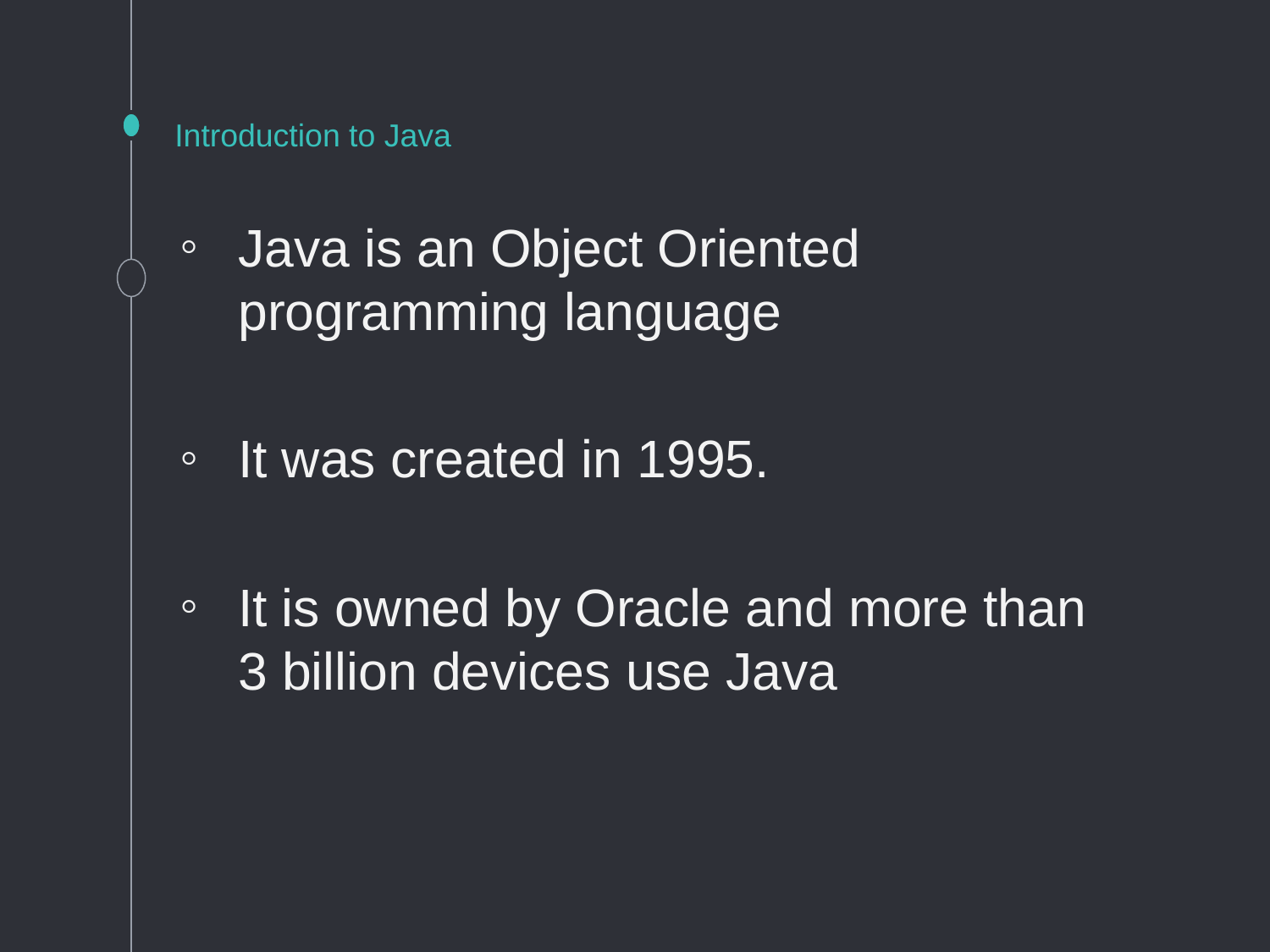

# Introduction to Java
Java is an Object Oriented programming language

It was created in 1995.

It is owned by Oracle and more than 3 billion devices use Java